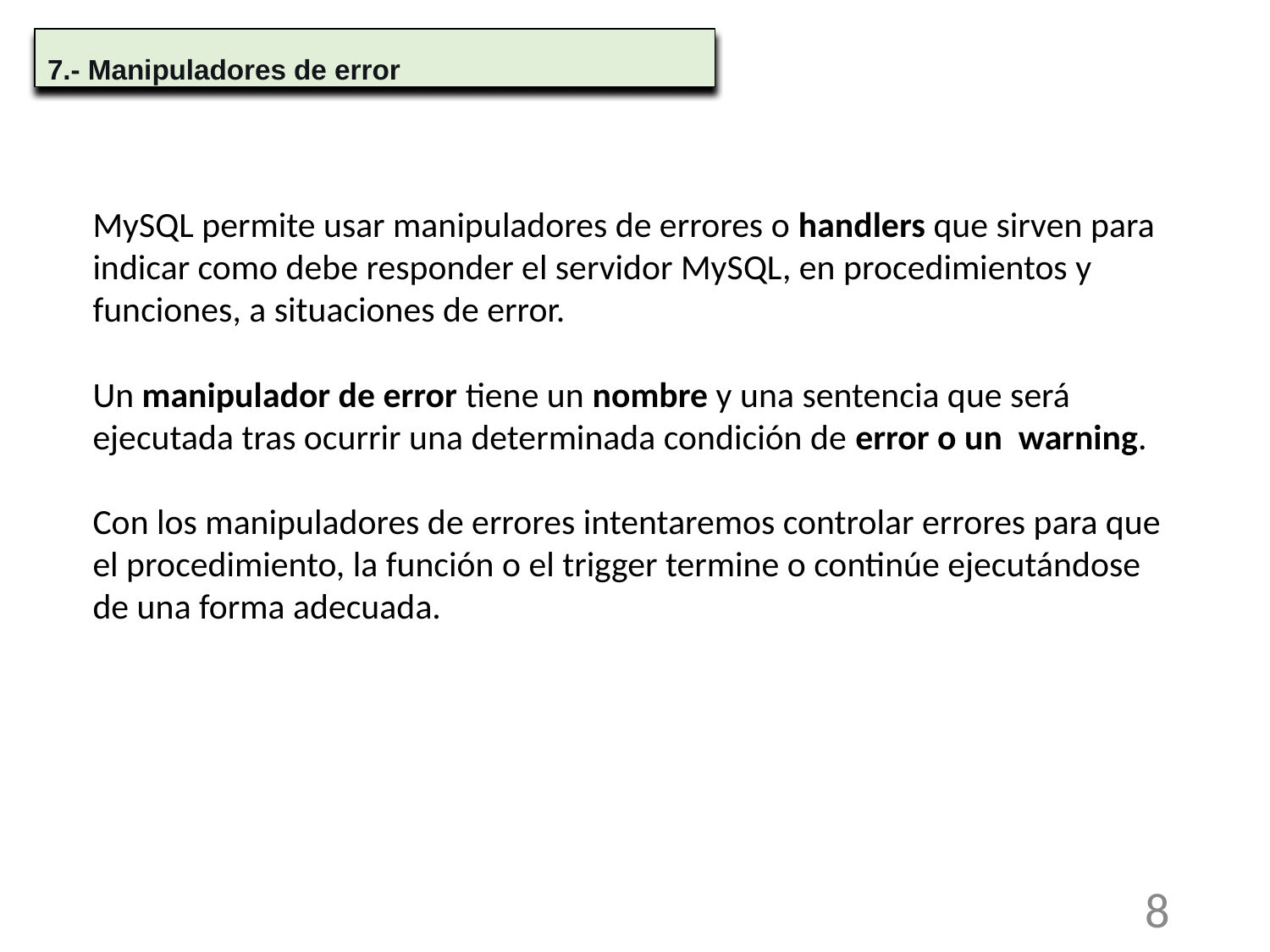

7.- Manipuladores de error
MySQL permite usar manipuladores de errores o handlers que sirven para indicar como debe responder el servidor MySQL, en procedimientos y funciones, a situaciones de error.

Un manipulador de error tiene un nombre y una sentencia que será ejecutada tras ocurrir una determinada condición de error o un  warning.

Con los manipuladores de errores intentaremos controlar errores para que el procedimiento, la función o el trigger termine o continúe ejecutándose de una forma adecuada.

8